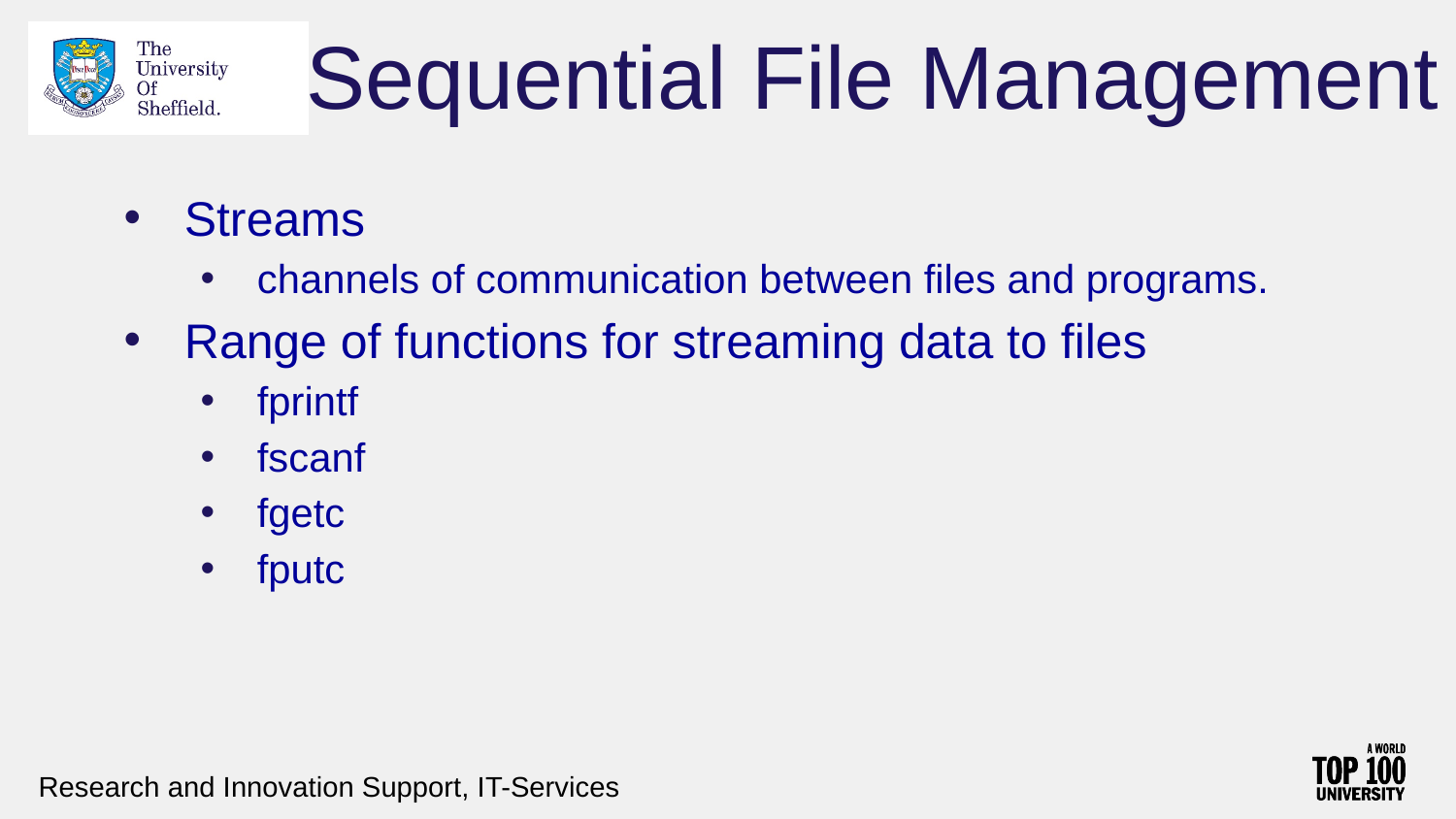

# Sequential File Management
Streams
channels of communication between files and programs.
Range of functions for streaming data to files
fprintf
fscanf
fgetc
fputc